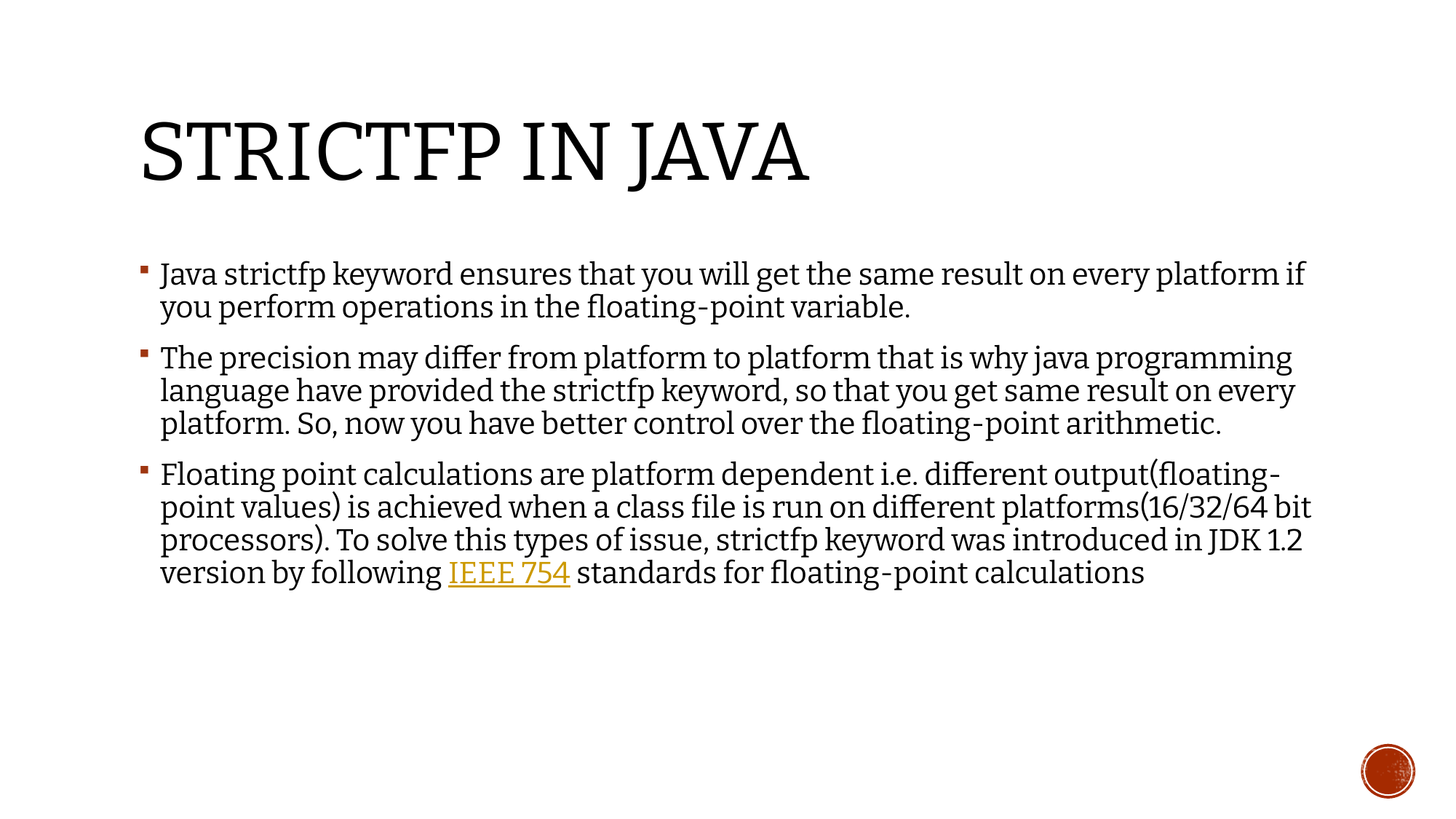

# Strictfp in java
Java strictfp keyword ensures that you will get the same result on every platform if you perform operations in the floating-point variable.
The precision may differ from platform to platform that is why java programming language have provided the strictfp keyword, so that you get same result on every platform. So, now you have better control over the floating-point arithmetic.
Floating point calculations are platform dependent i.e. different output(floating-point values) is achieved when a class file is run on different platforms(16/32/64 bit processors). To solve this types of issue, strictfp keyword was introduced in JDK 1.2 version by following IEEE 754 standards for floating-point calculations